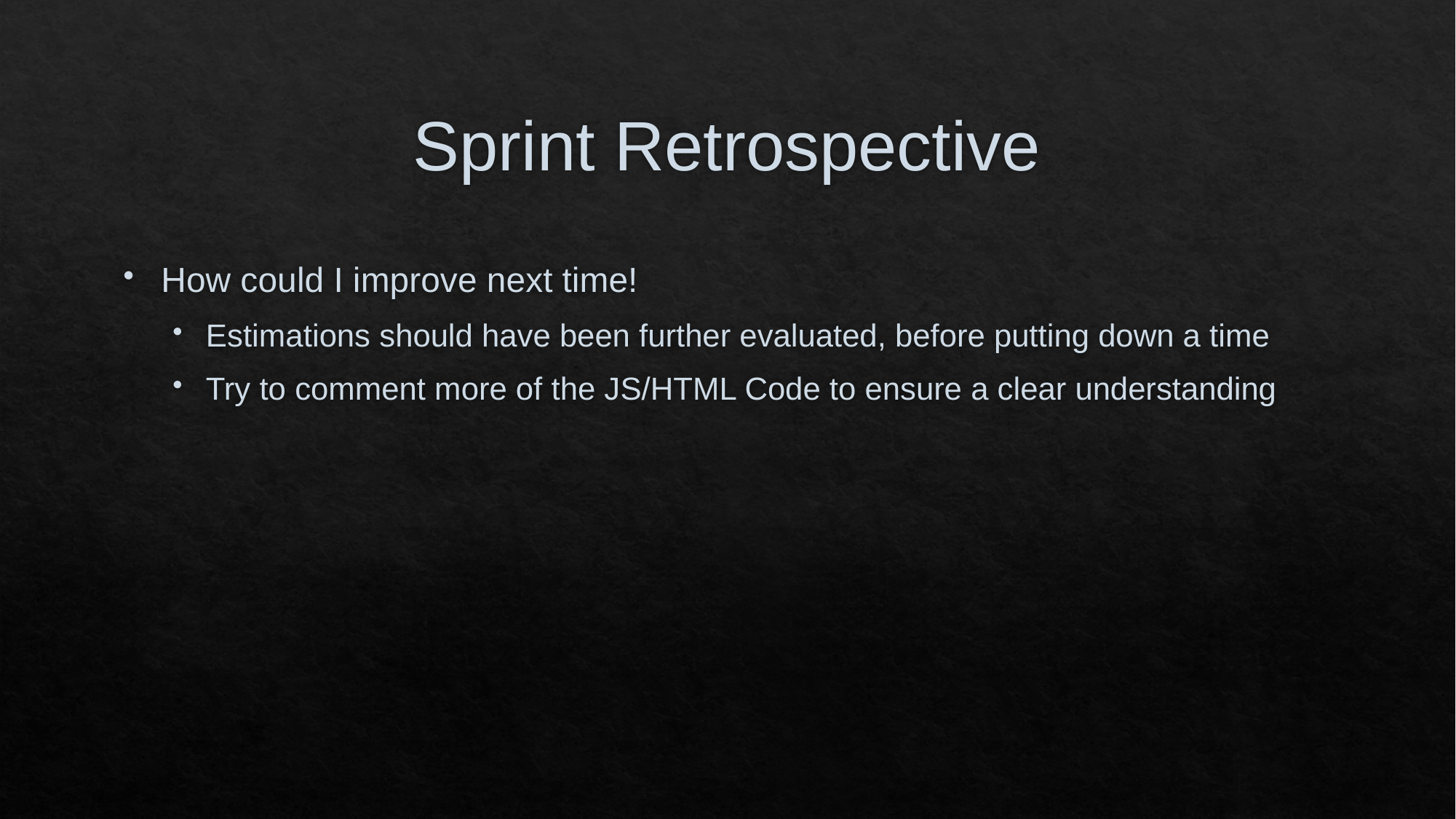

# Sprint Retrospective
How could I improve next time!
Estimations should have been further evaluated, before putting down a time
Try to comment more of the JS/HTML Code to ensure a clear understanding